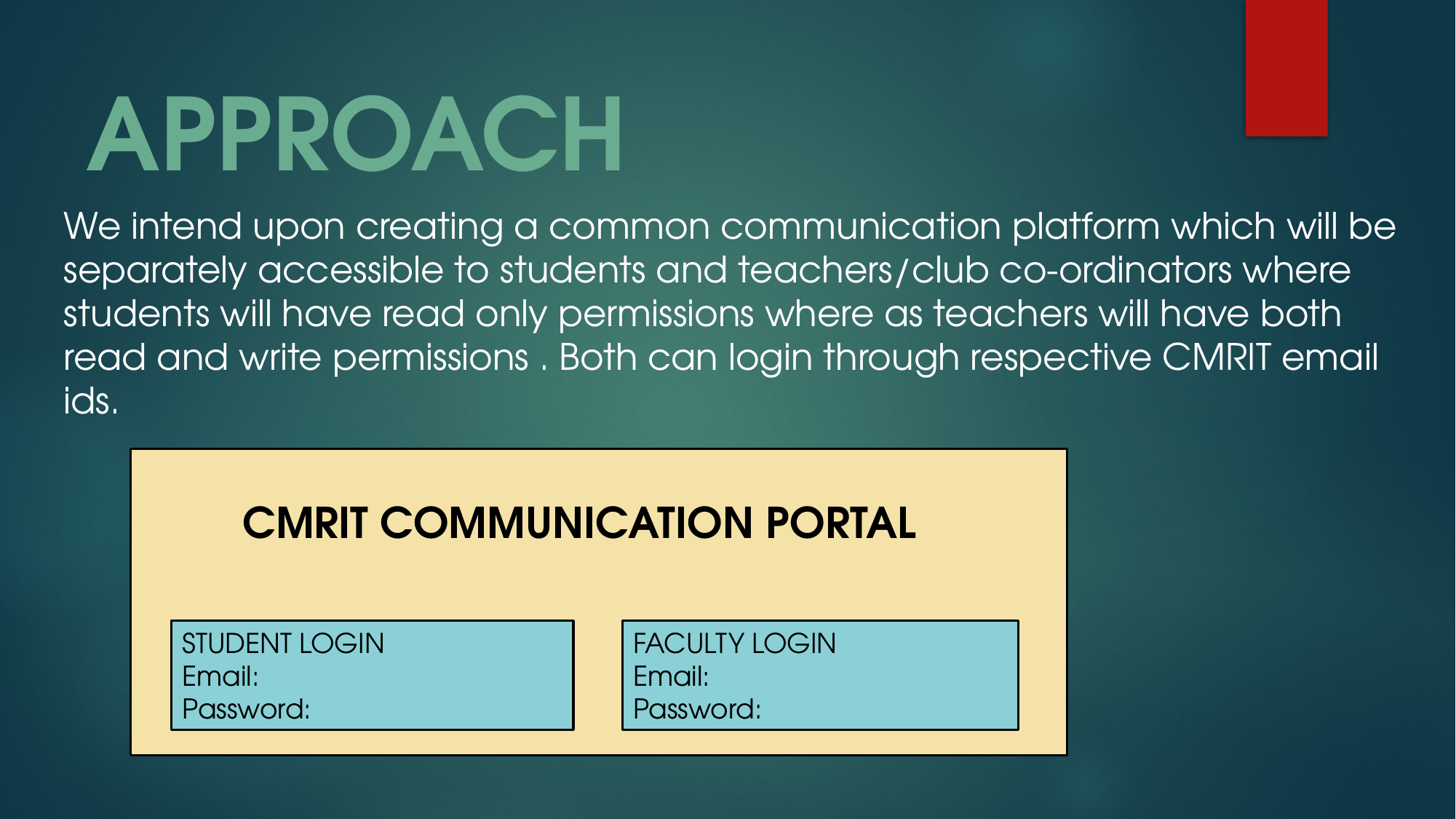

APPROACH
We intend upon creating a common communication platform which will be separately accessible to students and teachers/club co-ordinators where students will have read only permissions where as teachers will have both read and write permissions . Both can login through respective CMRIT email ids.

CMRIT COMMUNICATION PORTAL
STUDENT LOGIN
Email:
Password:
FACULTY LOGIN
Email:
Password: